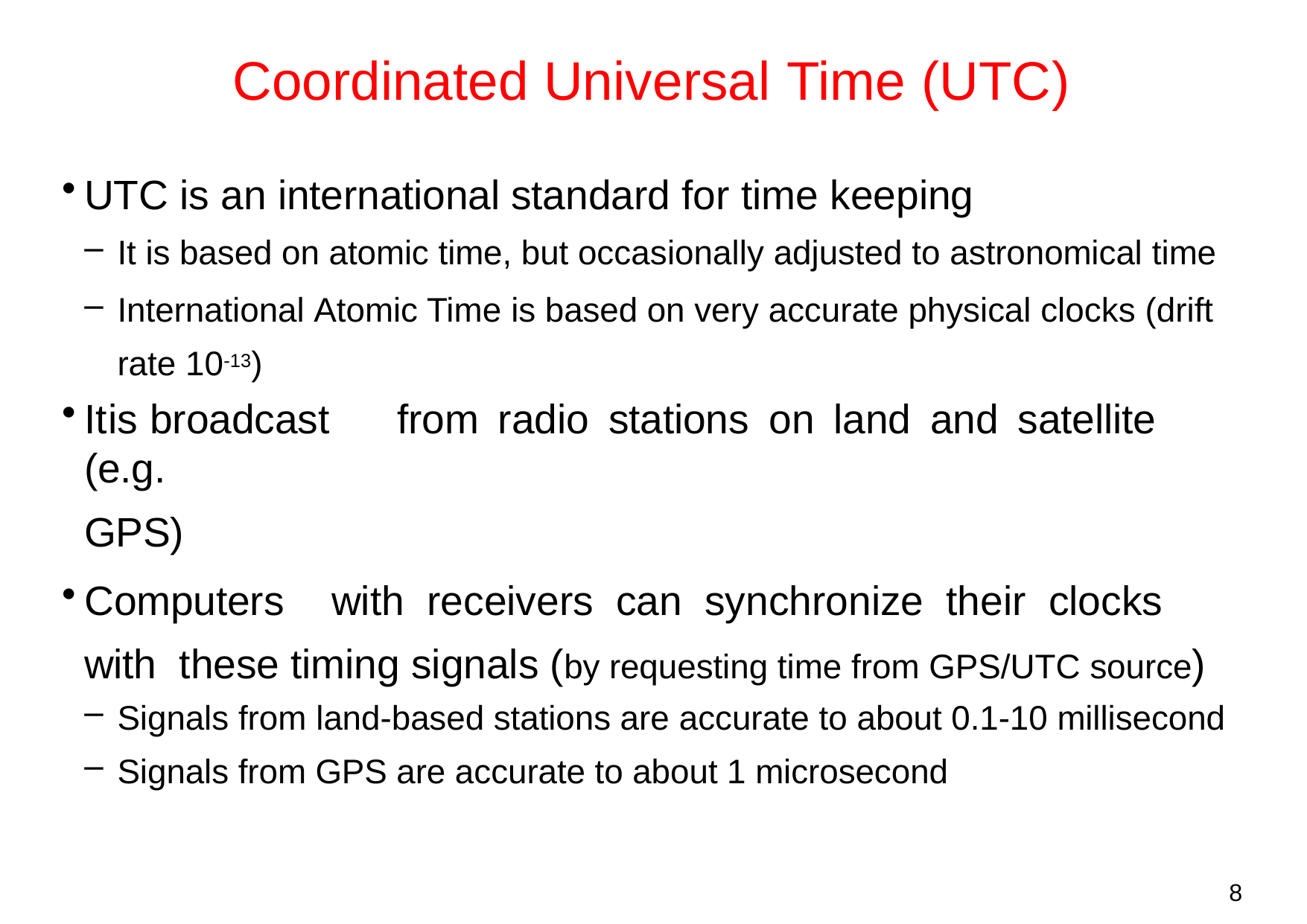

# Coordinated Universal Time (UTC)
UTC is an international standard for time keeping
It is based on atomic time, but occasionally adjusted to astronomical time
International Atomic Time is based on very accurate physical clocks (drift  rate 10-13)
It	is	broadcast	from	radio	stations	on	land	and	satellite	(e.g.
GPS)
Computers	with	receivers	can	synchronize	their	clocks	with  these timing signals (by requesting time from GPS/UTC source)
Signals from land-based stations are accurate to about 0.1-10 millisecond
Signals from GPS are accurate to about 1 microsecond
8